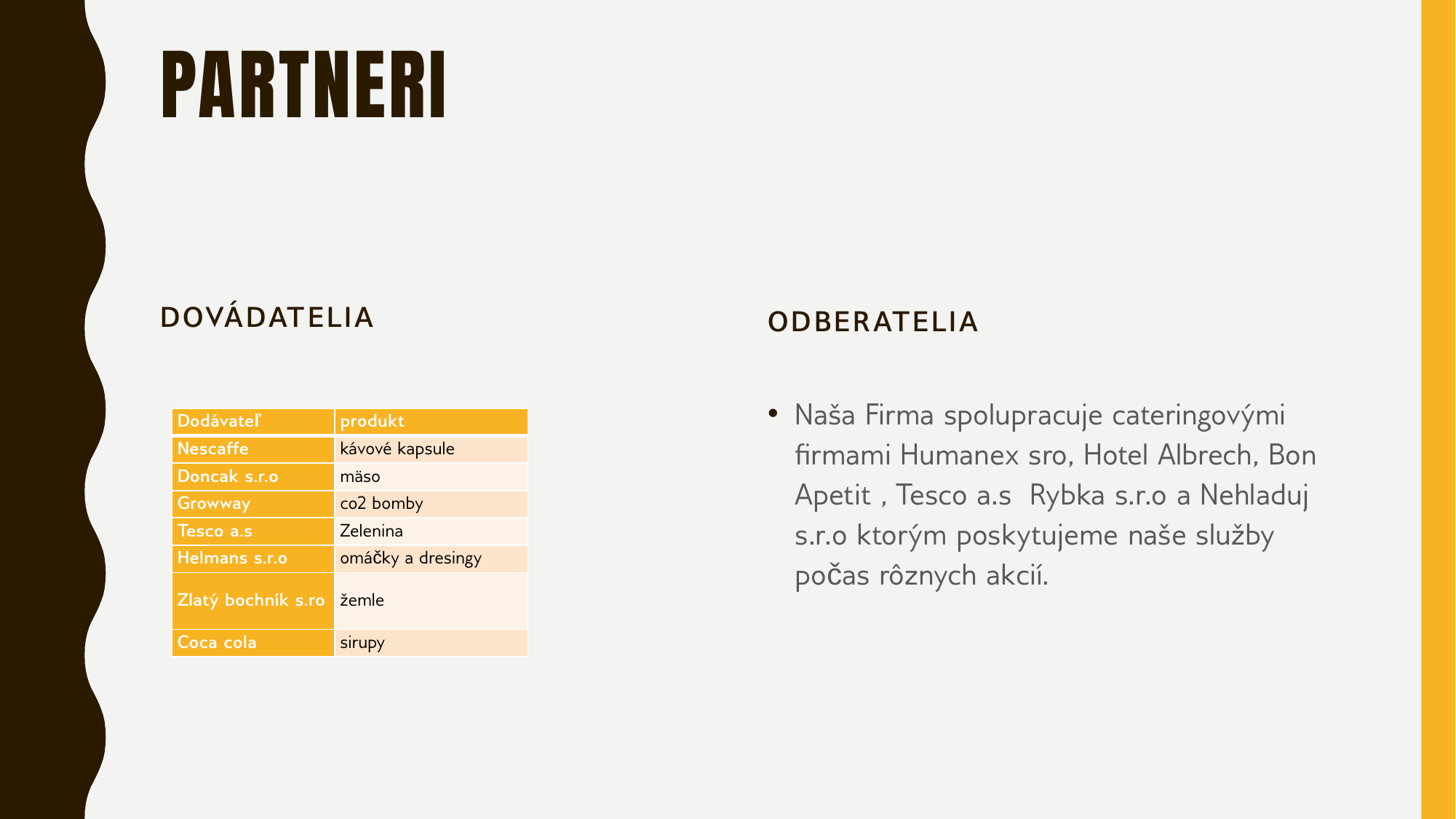

# Partneri
Dovádatelia
Odberatelia
Naša Firma spolupracuje cateringovými firmami Humanex sro, Hotel Albrech, Bon Apetit , Tesco a.s  Rybka s.r.o a Nehladuj s.r.o ktorým poskytujeme naše služby počas rôznych akcií.

| Dodávateľ | produkt |
| --- | --- |
| Nescaffe | kávové kapsule |
| Doncak s.r.o | mäso |
| Growway | co2 bomby |
| Tesco a.s | Zelenina |
| Helmans s.r.o | omáčky a dresingy |
| Zlatý bochník s.ro | žemle |
| Coca cola | sirupy |